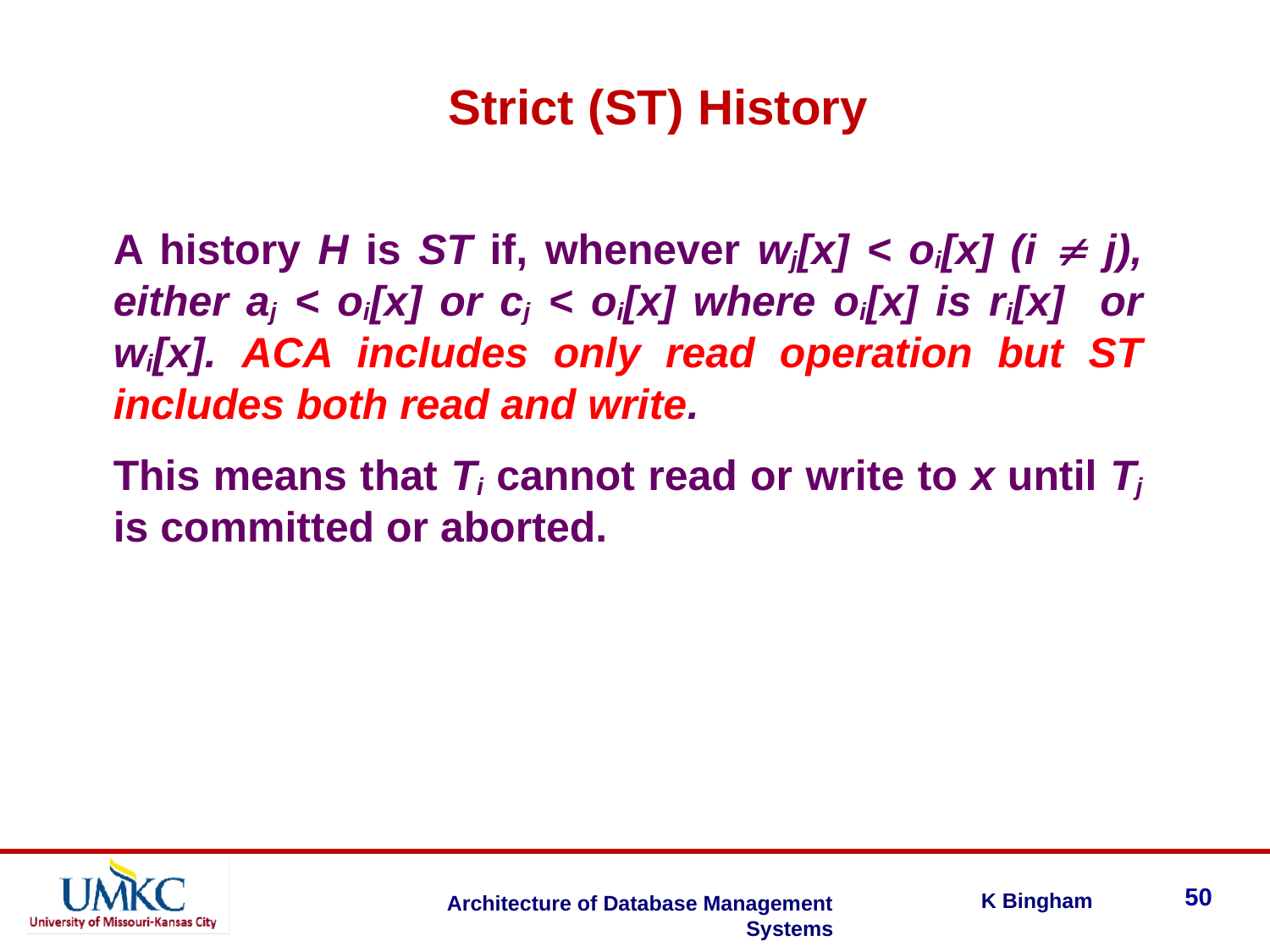

Strict (ST) History
A history H is ST if, whenever wj[x] < oi[x] (i ≠ j), either aj < oi[x] or cj < oi[x] where oi[x] is ri[x]  or wi[x]. ACA includes only read operation but ST includes both read and write.
This means that Ti cannot read or write to x until Tj is committed or aborted.
50